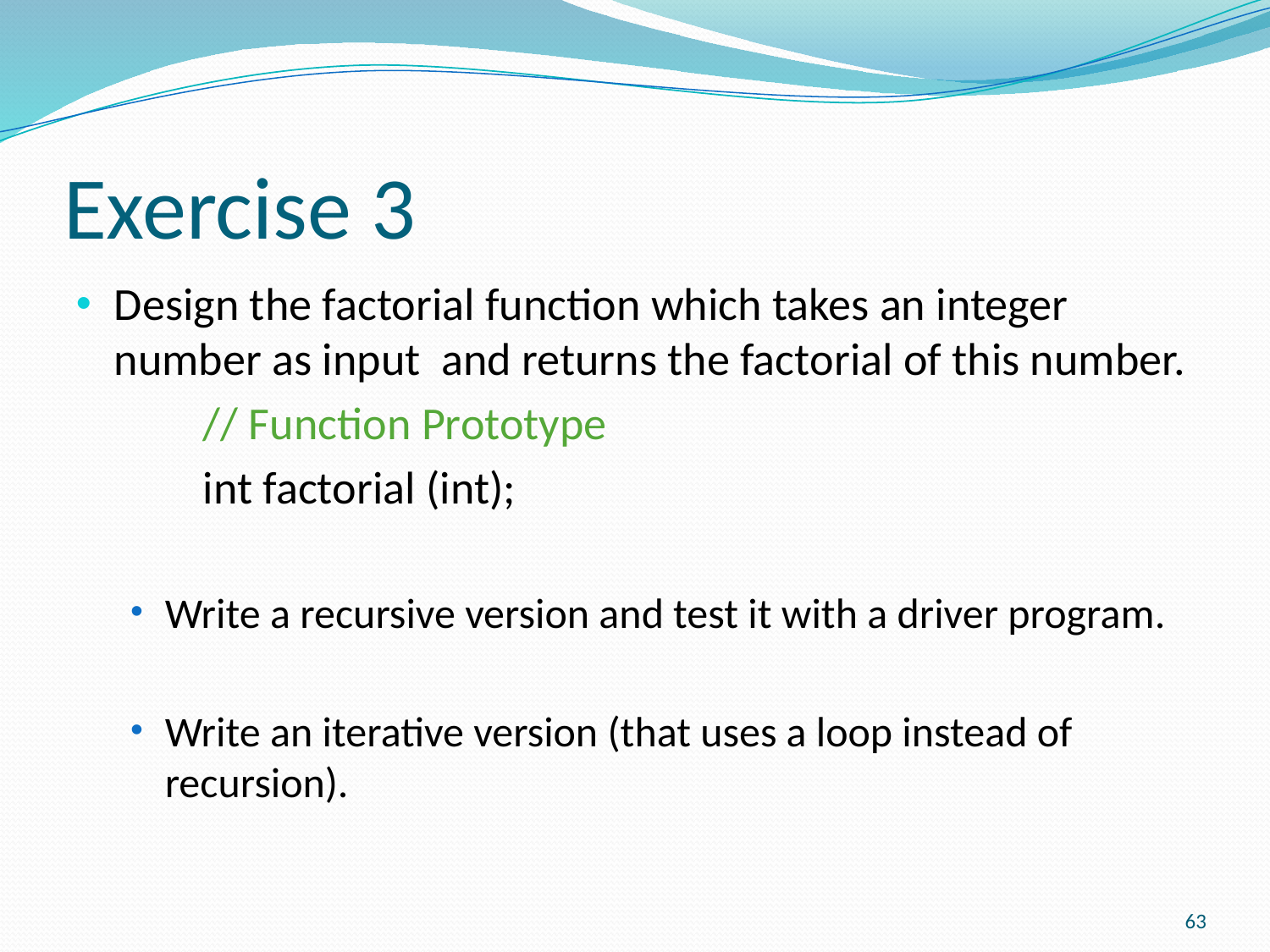

# Exercise 3
Design the factorial function which takes an integer number as input  and returns the factorial of this number.
	// Function Prototype
	int factorial (int);

Write a recursive version and test it with a driver program.

Write an iterative version (that uses a loop instead of recursion).
63